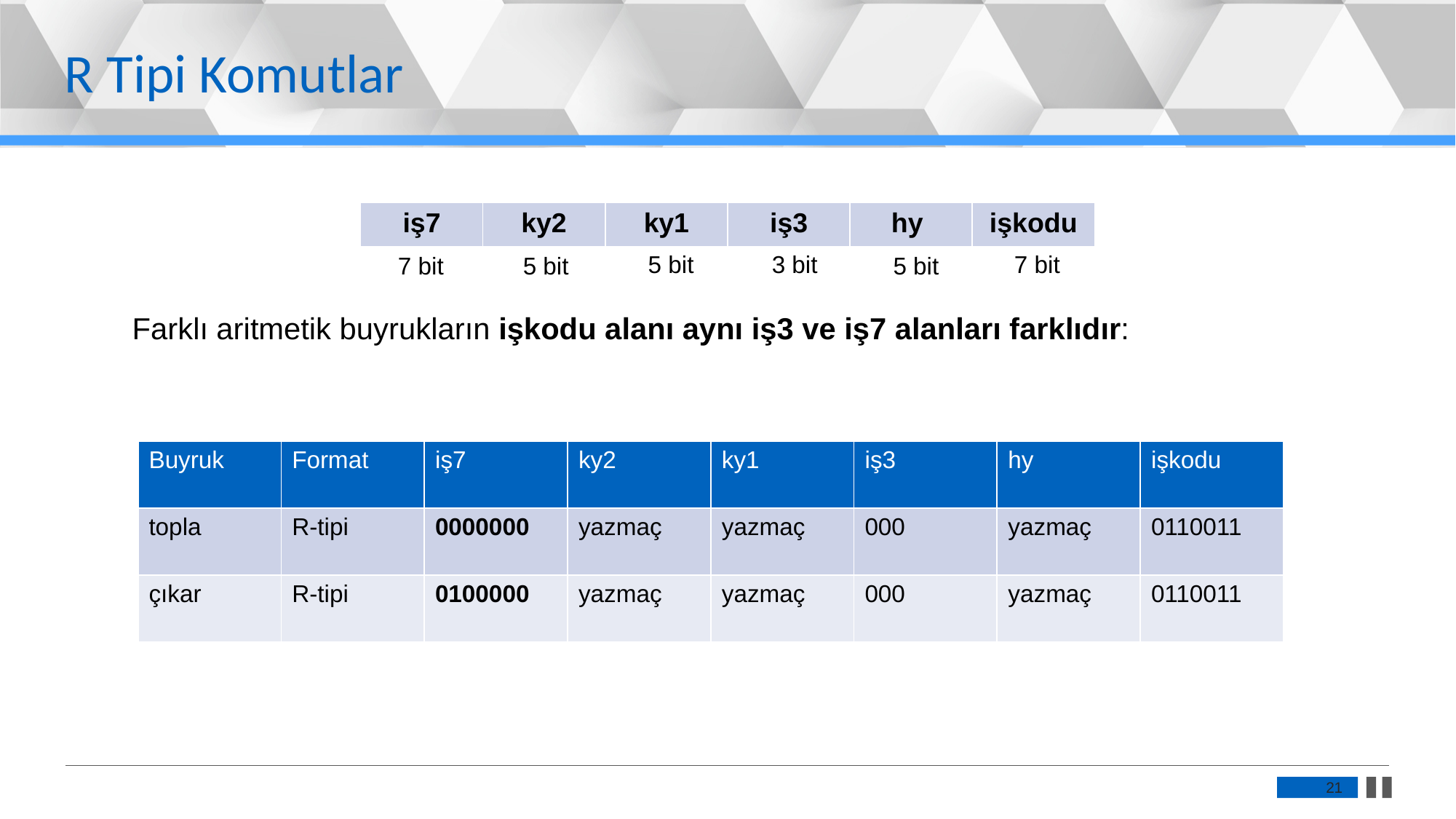

R Tipi Komutlar
| iş7 | ky2 | ky1 | iş3 | hy | işkodu |
| --- | --- | --- | --- | --- | --- |
5 bit
3 bit
7 bit
7 bit
5 bit
5 bit
Farklı aritmetik buyrukların işkodu alanı aynı iş3 ve iş7 alanları farklıdır:
| Buyruk | Format | iş7 | ky2 | ky1 | iş3 | hy | işkodu |
| --- | --- | --- | --- | --- | --- | --- | --- |
| topla | R-tipi | 0000000 | yazmaç | yazmaç | 000 | yazmaç | 0110011 |
| çıkar | R-tipi | 0100000 | yazmaç | yazmaç | 000 | yazmaç | 0110011 |
21